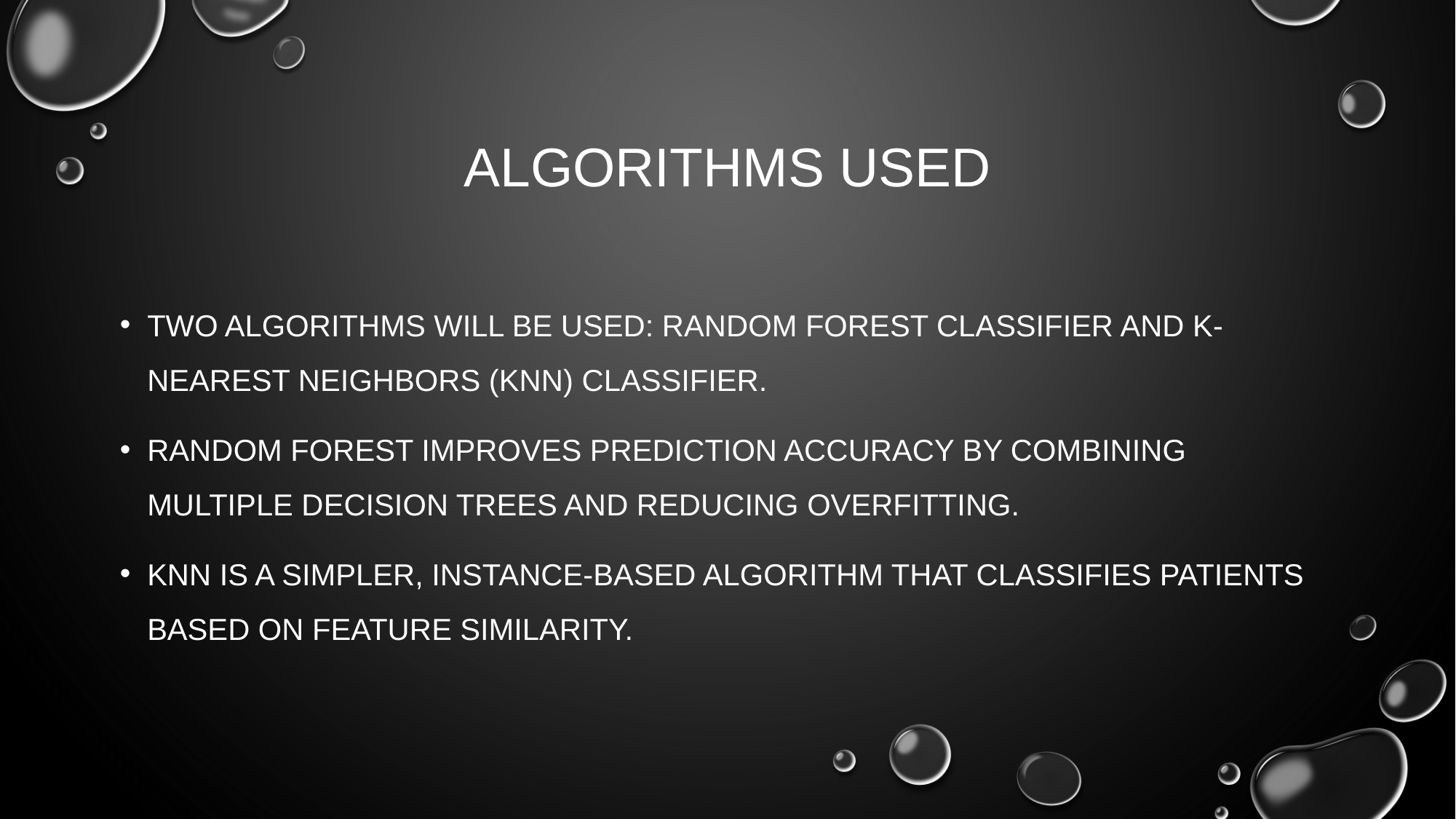

# Algorithms used
Two algorithms will be used: Random Forest Classifier and K-Nearest Neighbors (KNN) Classifier.
Random Forest improves prediction accuracy by combining multiple decision trees and reducing overfitting.
KNN is a simpler, instance-based algorithm that classifies patients based on feature similarity.